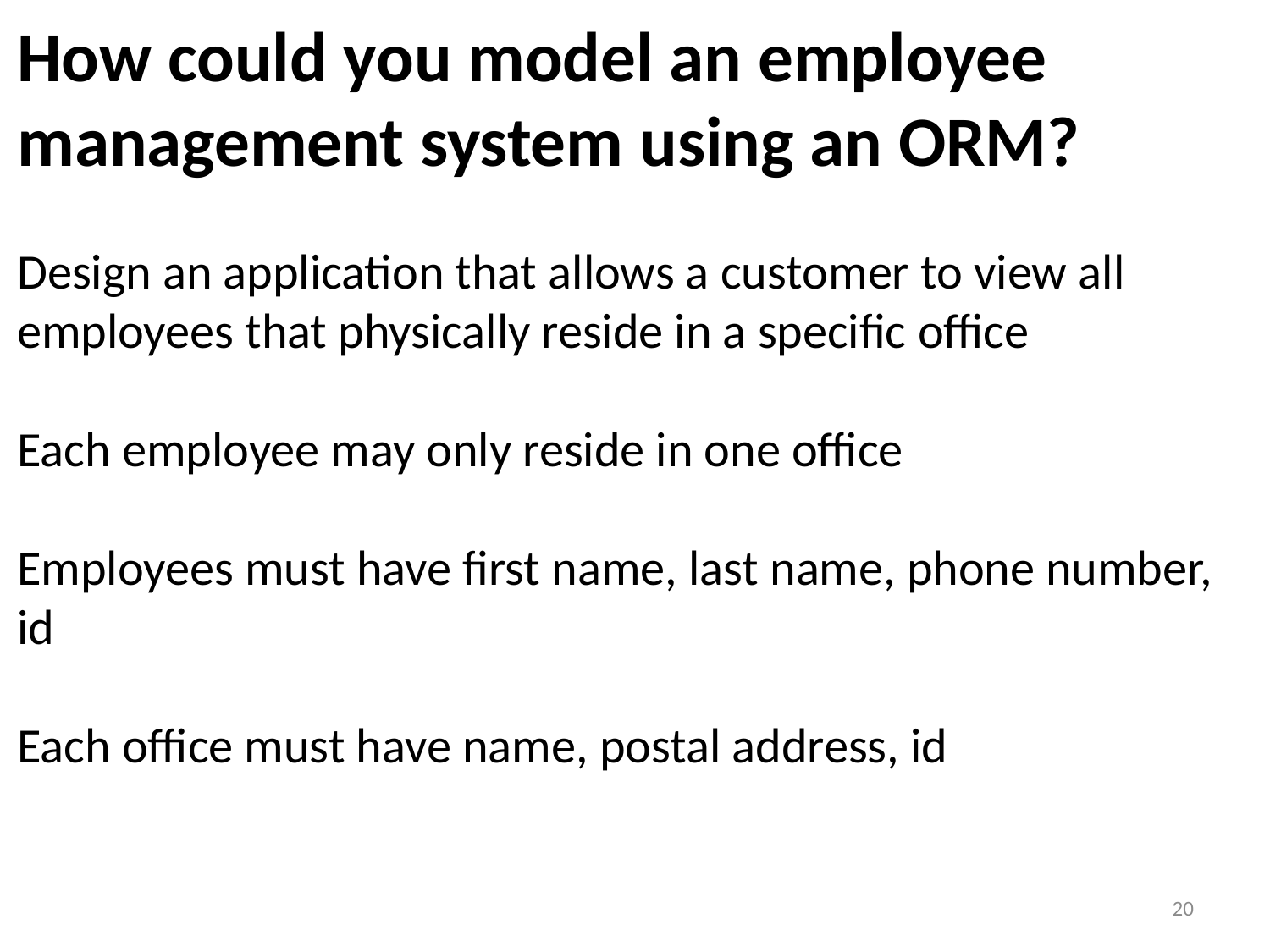

How could you model an employee management system using an ORM?

Design an application that allows a customer to view all
employees that physically reside in a specific office

Each employee may only reside in one office

Employees must have first name, last name, phone number, id

Each office must have name, postal address, id

20